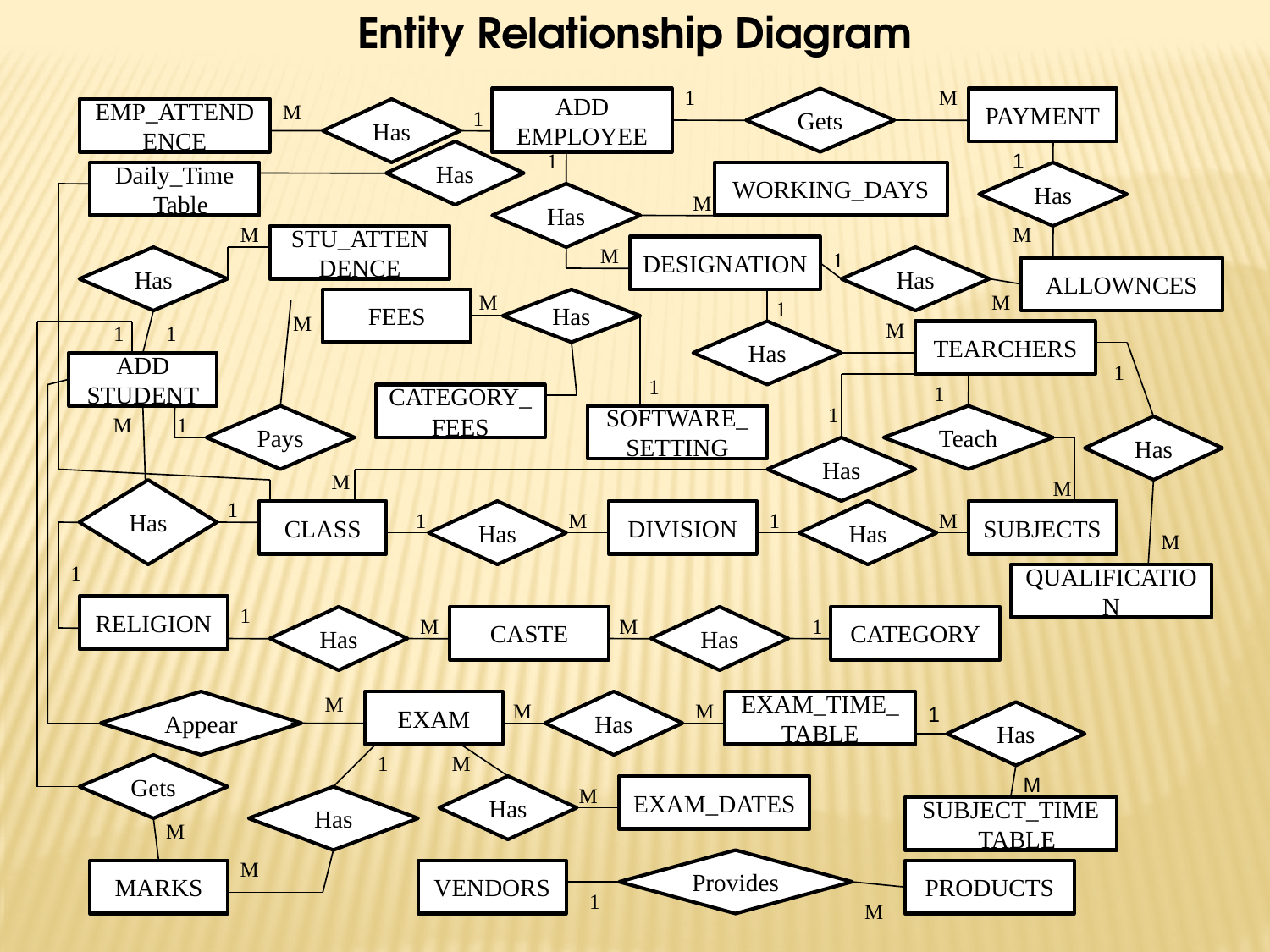

Entity Relationship Diagram
1
M
ADD
EMPLOYEE
Gets
PAYMENT
M
EMP_ATTENDENCE
Has
1
Has
1
1
Daily_Time
_Table
WORKING_DAYS
Has
Has
M
M
M
STU_ATTENDENCE
M
DESIGNATION
1
Has
Has
ALLOWNCES
M
M
FEES
Has
1
M
M
1
1
Has
TEARCHERS
ADD STUDENT
1
1
1
CATEGORY_FEES
1
M
1
Pays
SOFTWARE_SETTING
Teach
Has
Has
M
M
Has
1
CLASS
1
Has
M
DIVISION
1
Has
M
SUBJECTS
M
1
QUALIFICATION
RELIGION
1
Has
M
CASTE
M
Has
1
CATEGORY
M
Appear
EXAM
Has
M
EXAM_TIME_TABLE
M
1
Has
1
M
Gets
M
Has
M
EXAM_DATES
Has
SUBJECT_TIME_TABLE
M
M
Provides
MARKS
VENDORS
PRODUCTS
1
M